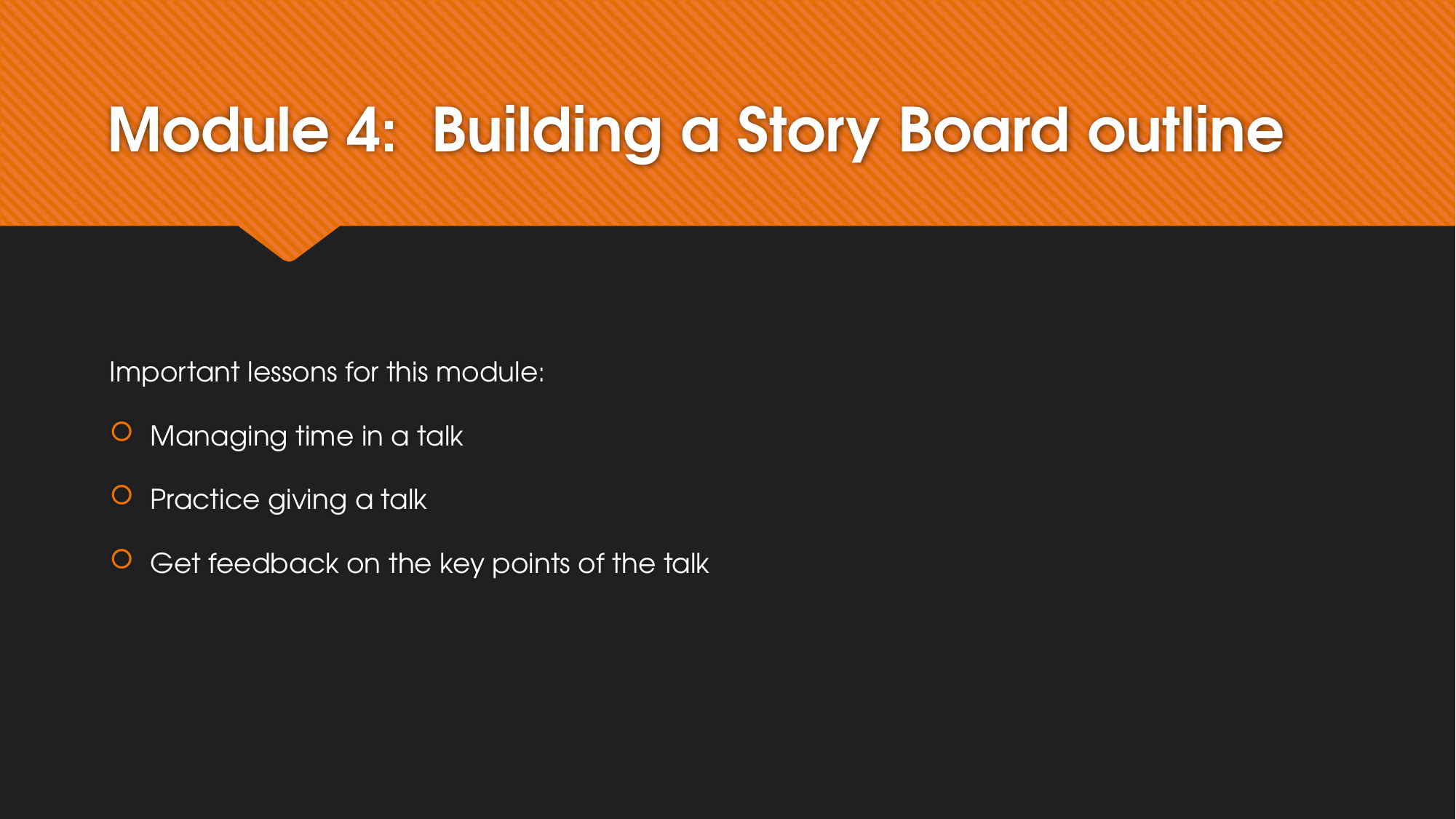

# Module 4:  Building a Story Board outline

Important lessons for this module:
Managing time in a talk
Practice giving a talk
Get feedback on the key points of the talk